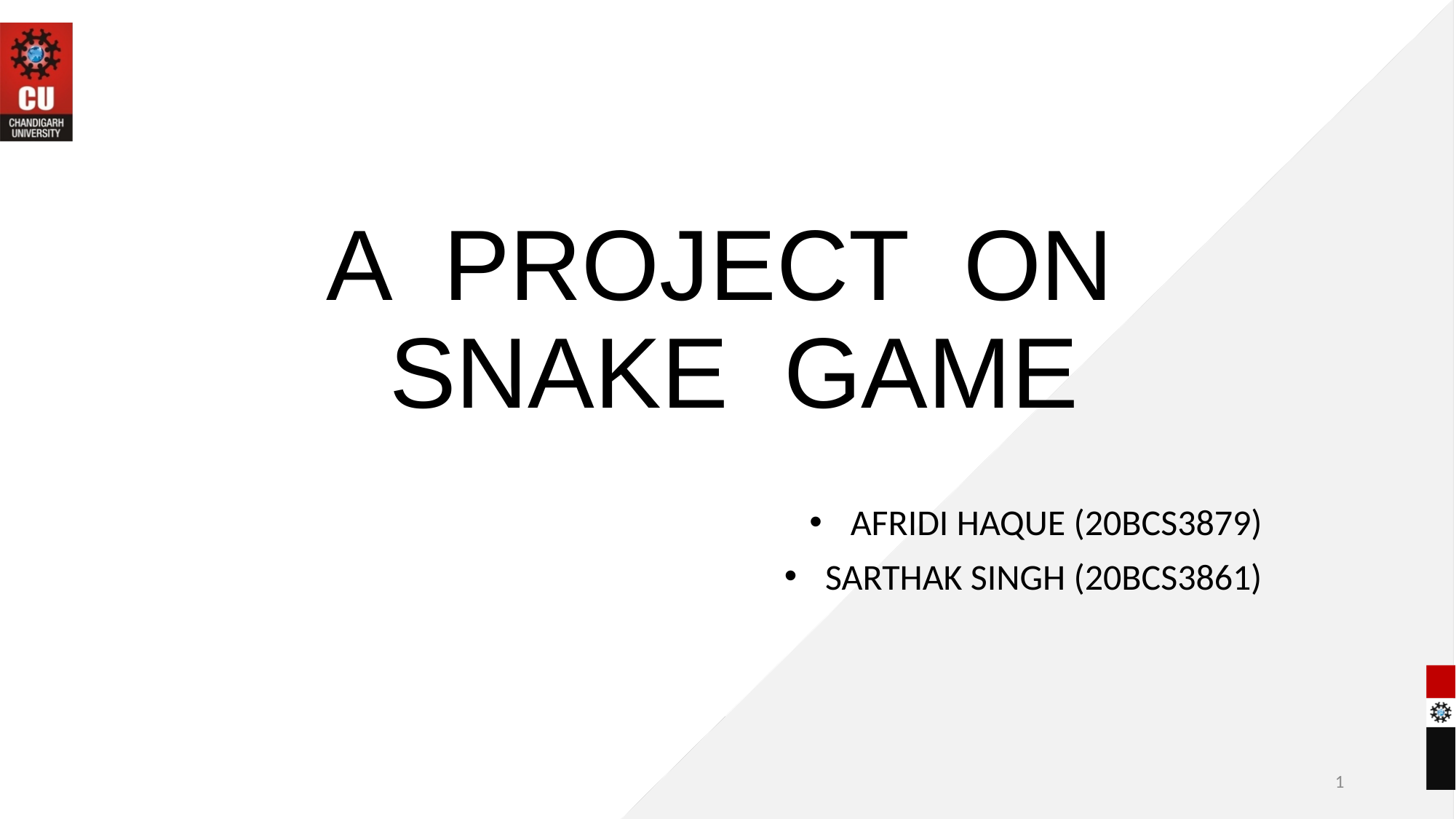

# A  PROJECT  ON SNAKE  GAME
AFRIDI HAQUE (20BCS3879)
SARTHAK SINGH (20BCS3861)
1